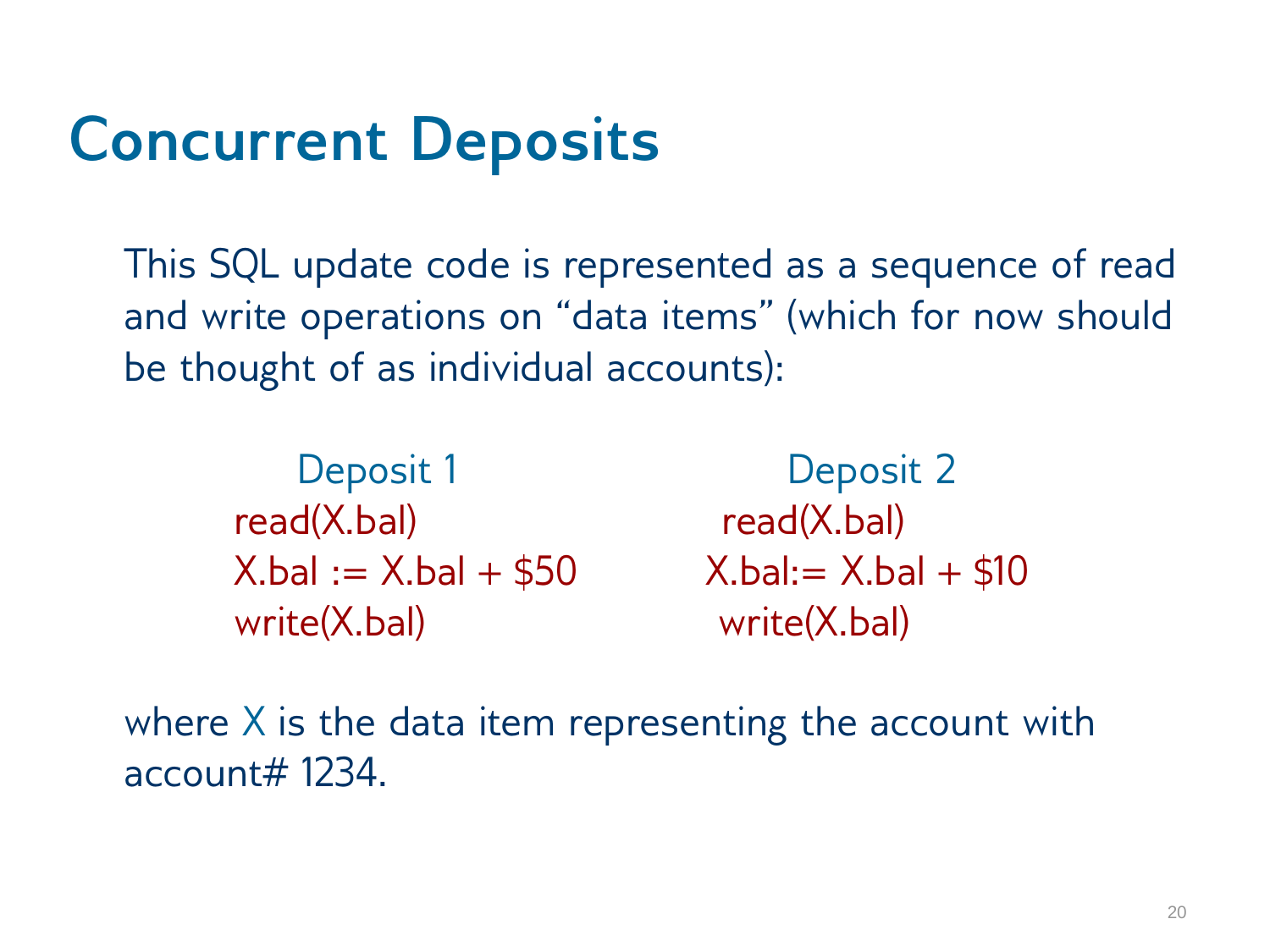

# Concurrent Deposits
	This SQL update code is represented as a sequence of read and write operations on “data items” (which for now should be thought of as individual accounts):

	where X is the data item representing the account with account# 1234.
      Deposit 1                          Deposit 2
read(X.bal)                        read(X.bal)
X.bal := X.bal + $50          X.bal:= X.bal + $10
write(X.bal)                       write(X.bal)
20